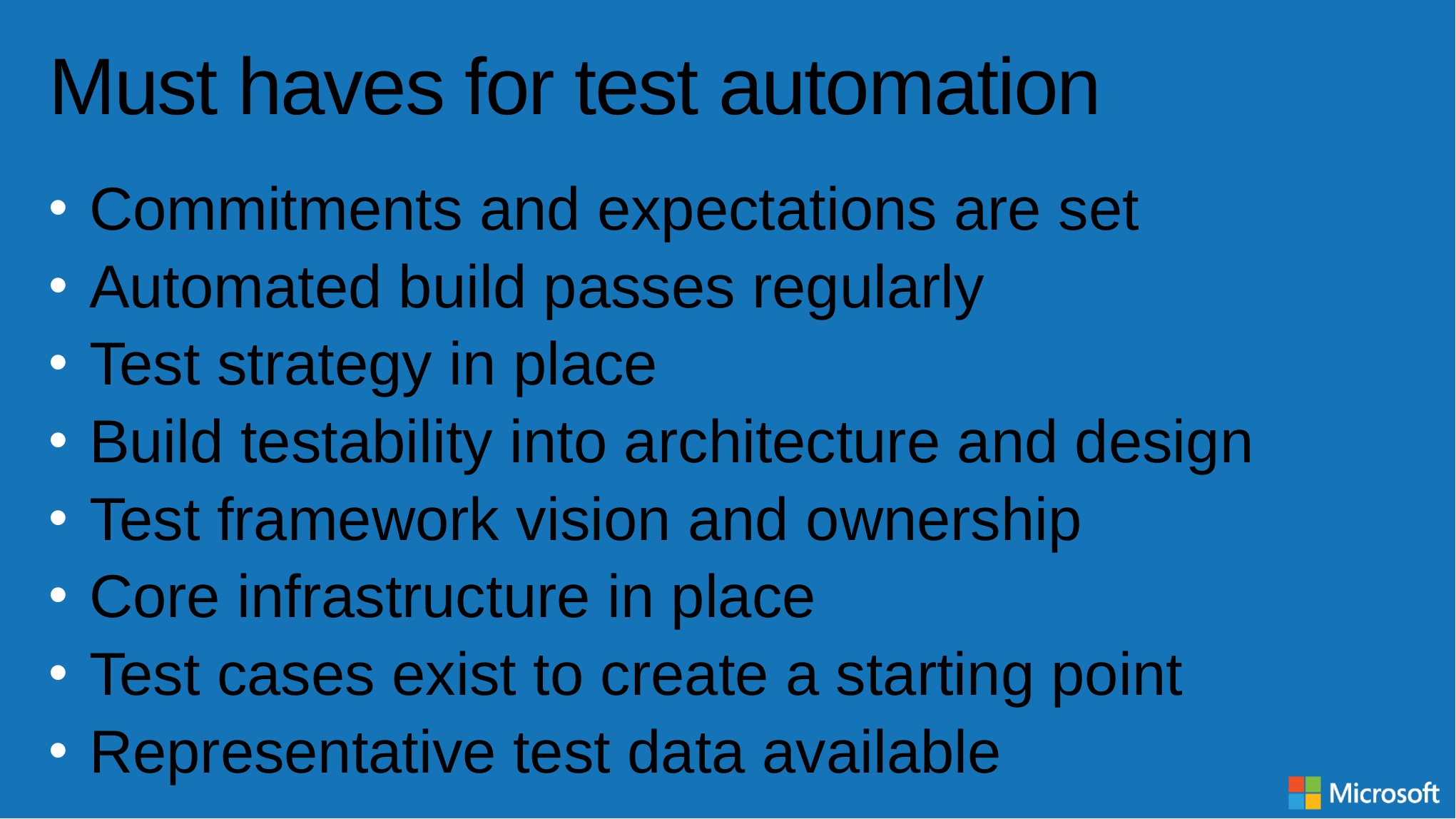

# Must haves for test automation
Commitments and expectations are set
Automated build passes regularly
Test strategy in place
Build testability into architecture and design
Test framework vision and ownership
Core infrastructure in place
Test cases exist to create a starting point
Representative test data available